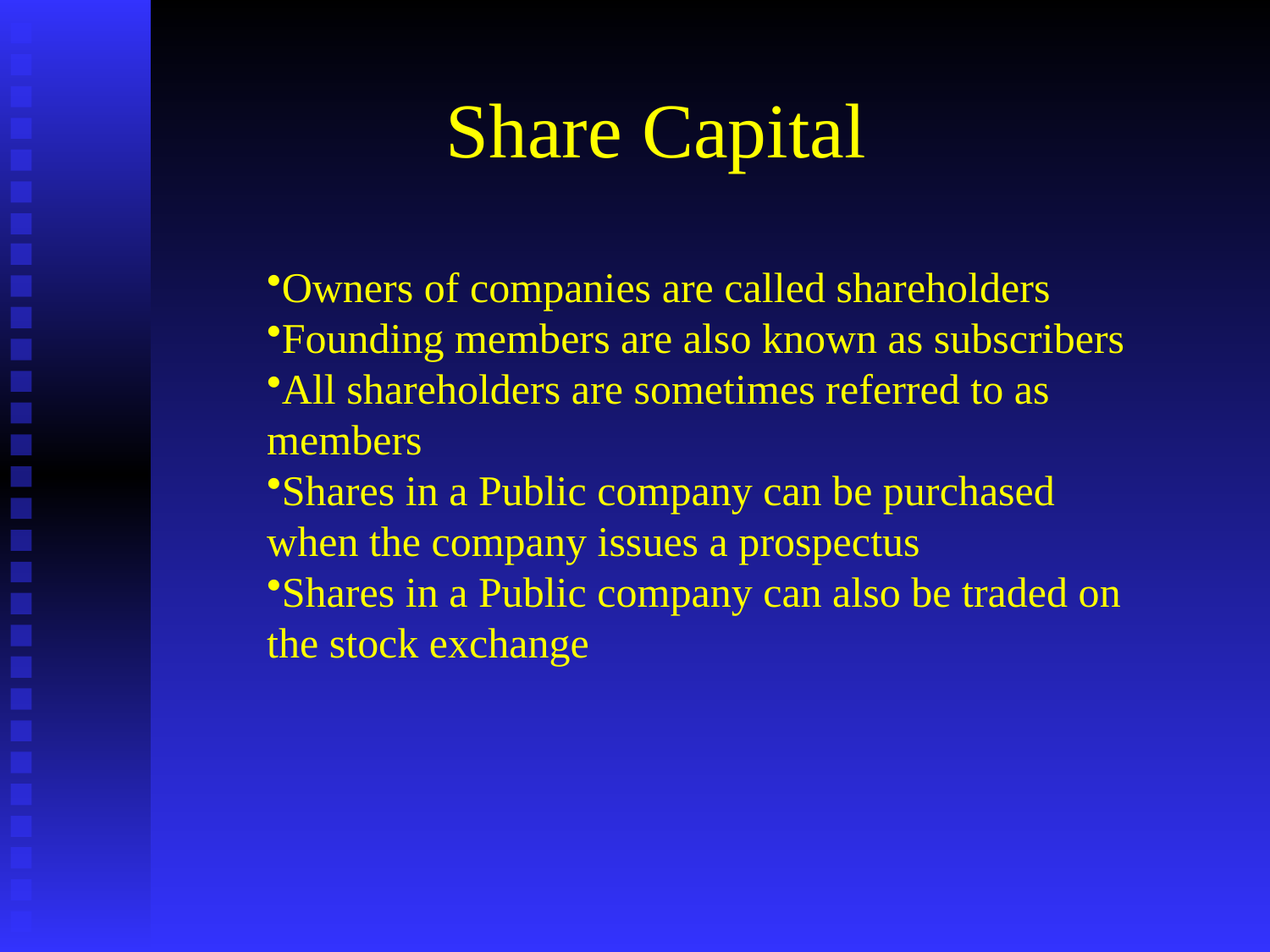

# Share Capital
Owners of companies are called shareholders
Founding members are also known as subscribers
All shareholders are sometimes referred to as members
Shares in a Public company can be purchased when the company issues a prospectus
Shares in a Public company can also be traded on the stock exchange